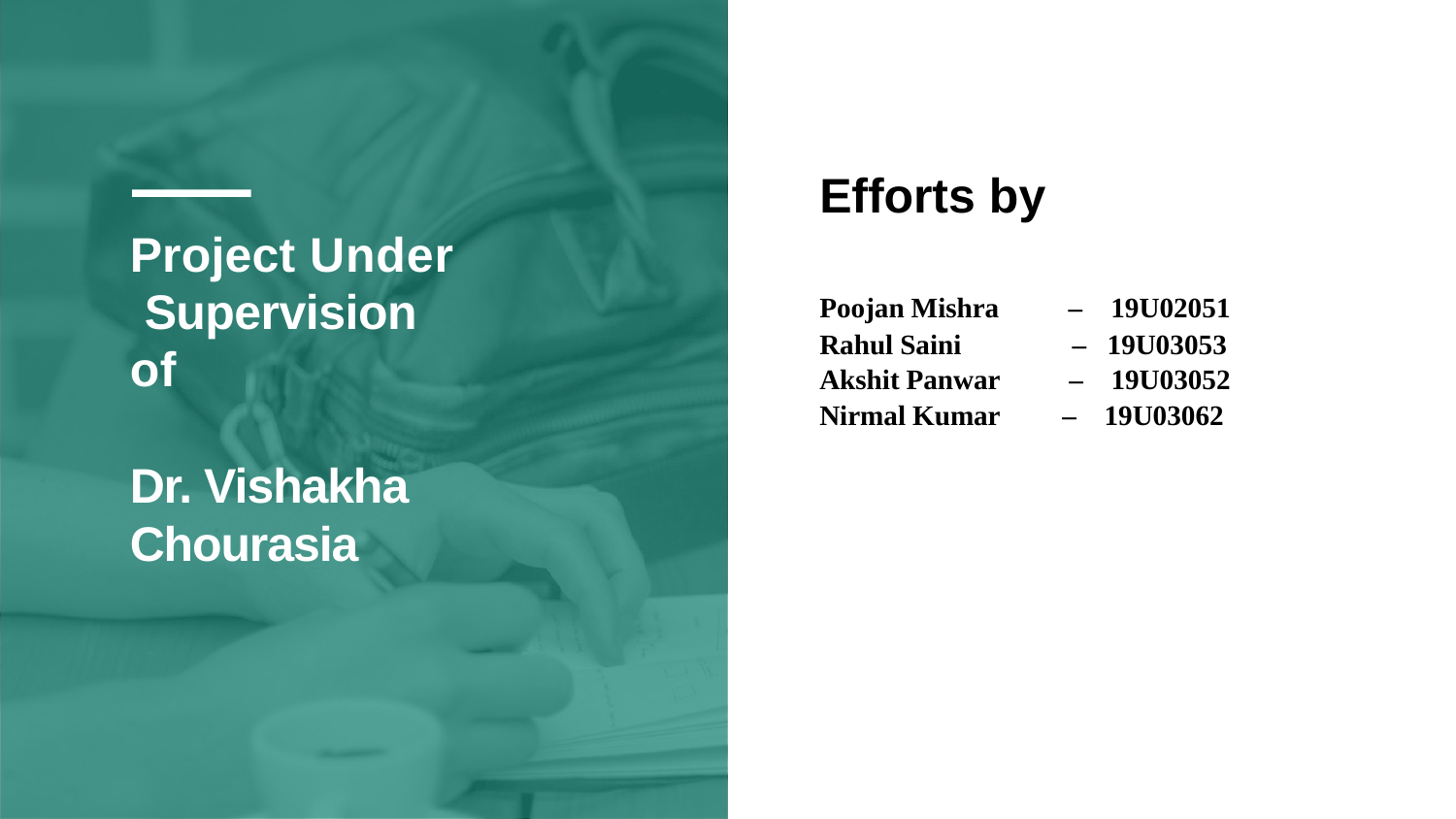

# Efforts by
Project Under  Supervision of

Dr. Vishakha Chourasia
Poojan Mishra          – 	19U02051
Rahul Saini                –   19U03053
Akshit Panwar          –    19U03052
Nirmal Kumar         –    19U03062